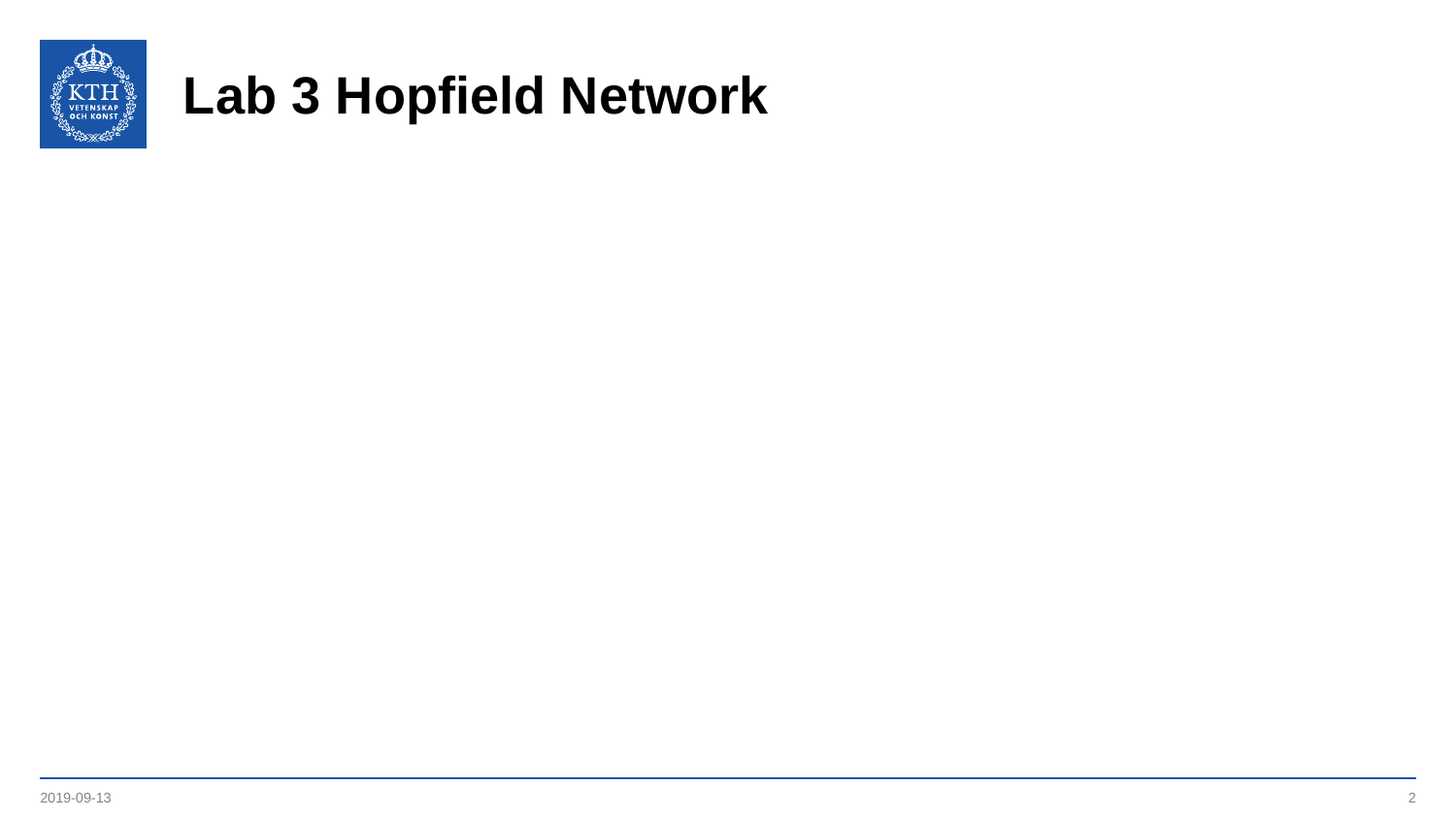

# Lab 3 Hopfield Network
2019-09-13
2